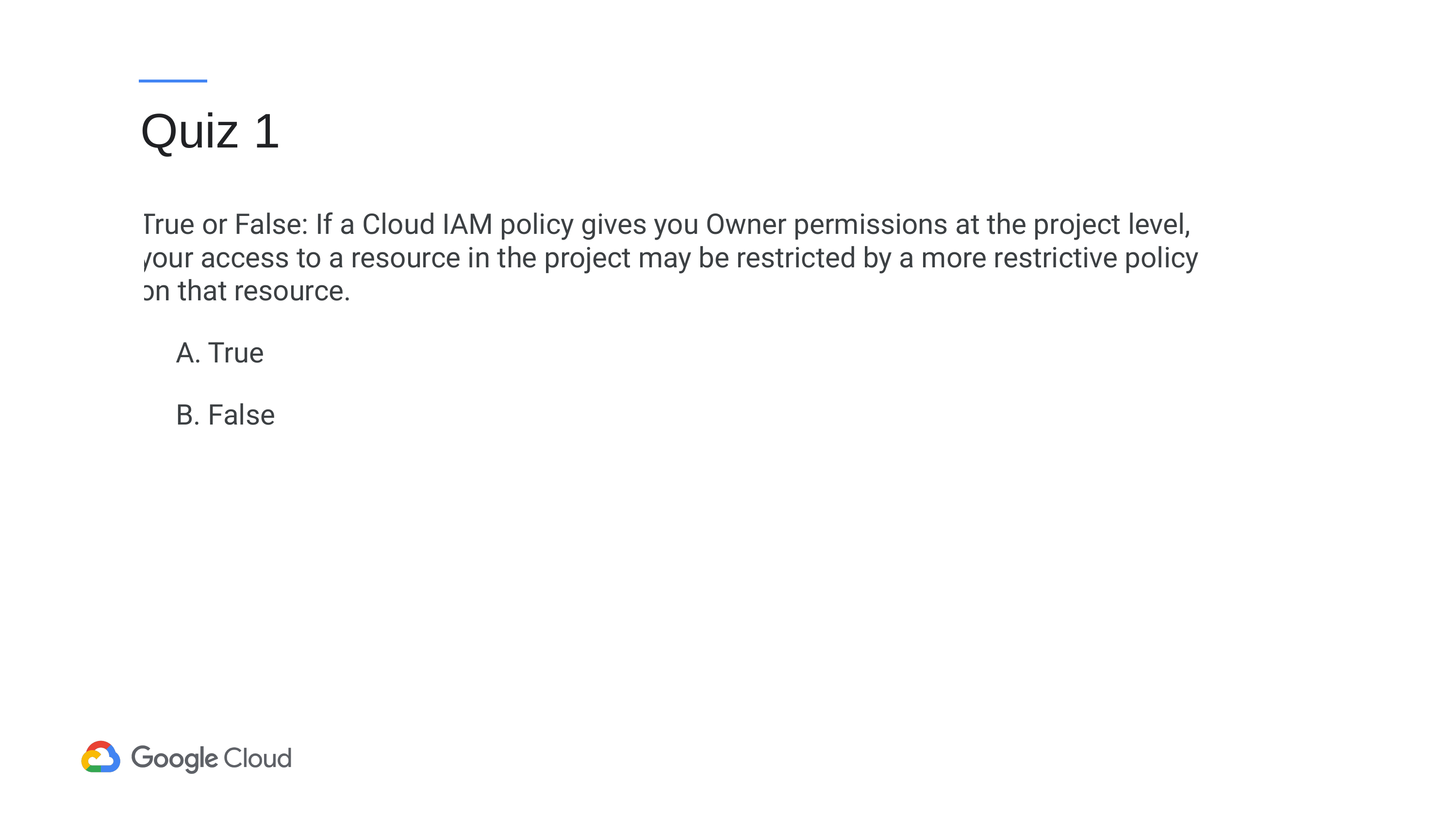

# Quiz 1
| True or False: If a Cloud IAM policy gives you Owner permissions at the project level, your access to a resource in the project may be restricted by a more restrictive policy on that resource. |
| --- |
| True |
| False |